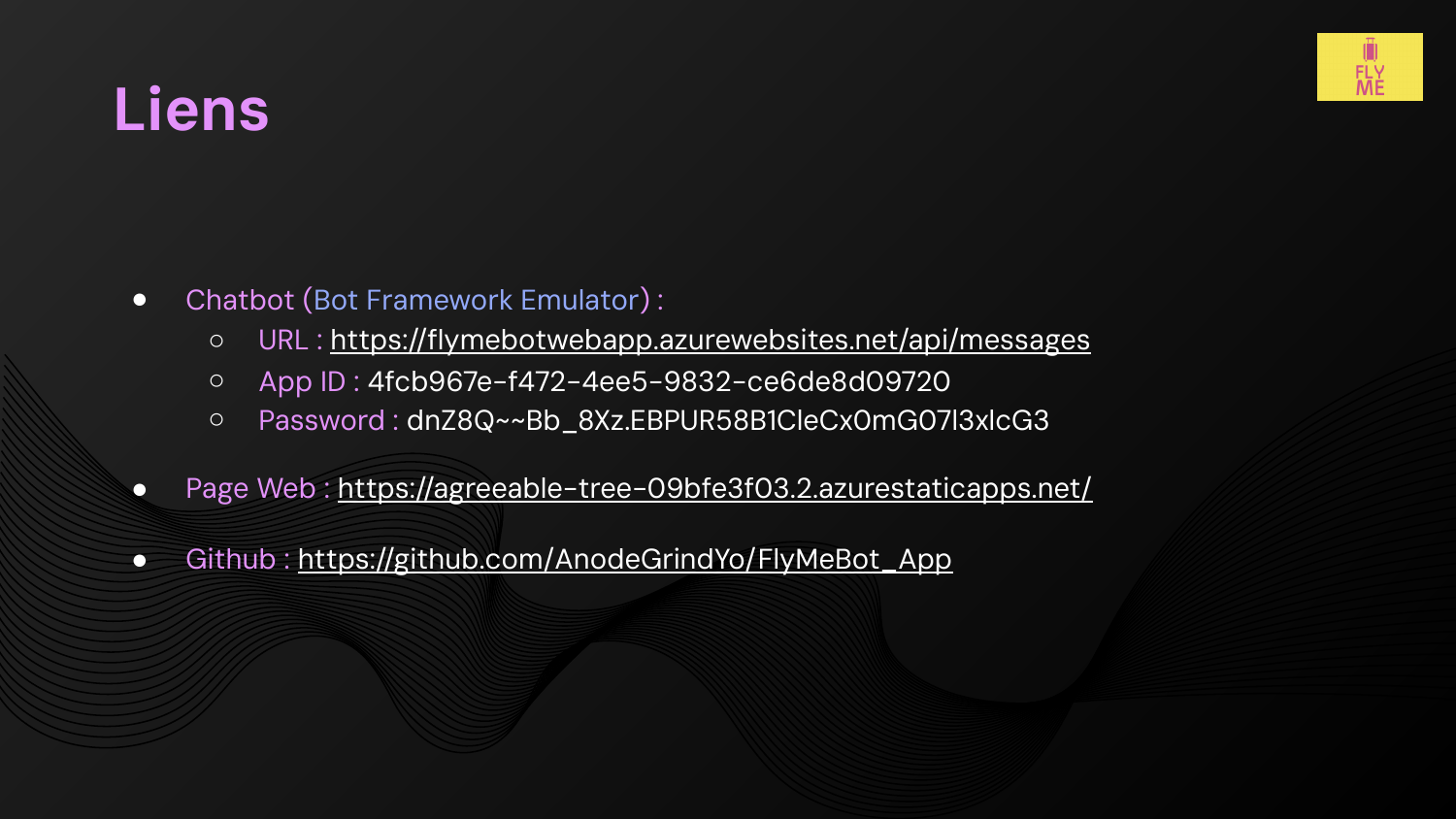

# Liens
Chatbot (Bot Framework Emulator) :
URL : https://flymebotwebapp.azurewebsites.net/api/messages
App ID : 4fcb967e-f472-4ee5-9832-ce6de8d09720
Password : dnZ8Q~~Bb_8Xz.EBPUR58B1CleCx0mG07l3xlcG3

Page Web : https://agreeable-tree-09bfe3f03.2.azurestaticapps.net/
Github : https://github.com/AnodeGrindYo/FlyMeBot_App